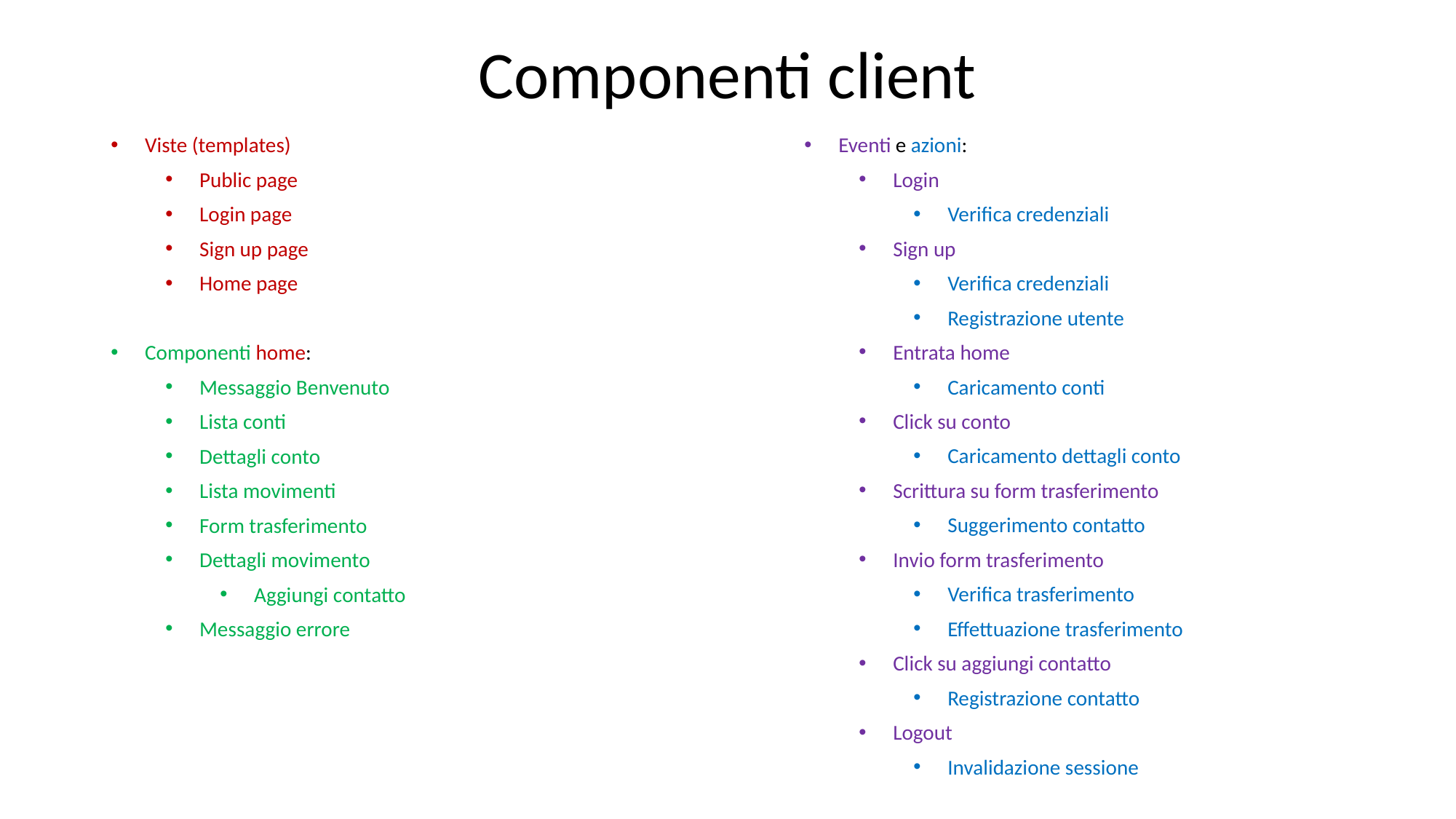

# Componenti client
Eventi e azioni:
Login
Verifica credenziali
Sign up
Verifica credenziali
Registrazione utente
Entrata home
Caricamento conti
Click su conto
Caricamento dettagli conto
Scrittura su form trasferimento
Suggerimento contatto
Invio form trasferimento
Verifica trasferimento
Effettuazione trasferimento
Click su aggiungi contatto
Registrazione contatto
Logout
Invalidazione sessione
Viste (templates)
Public page
Login page
Sign up page
Home page

Componenti home:
Messaggio Benvenuto
Lista conti
Dettagli conto
Lista movimenti
Form trasferimento
Dettagli movimento
Aggiungi contatto
Messaggio errore